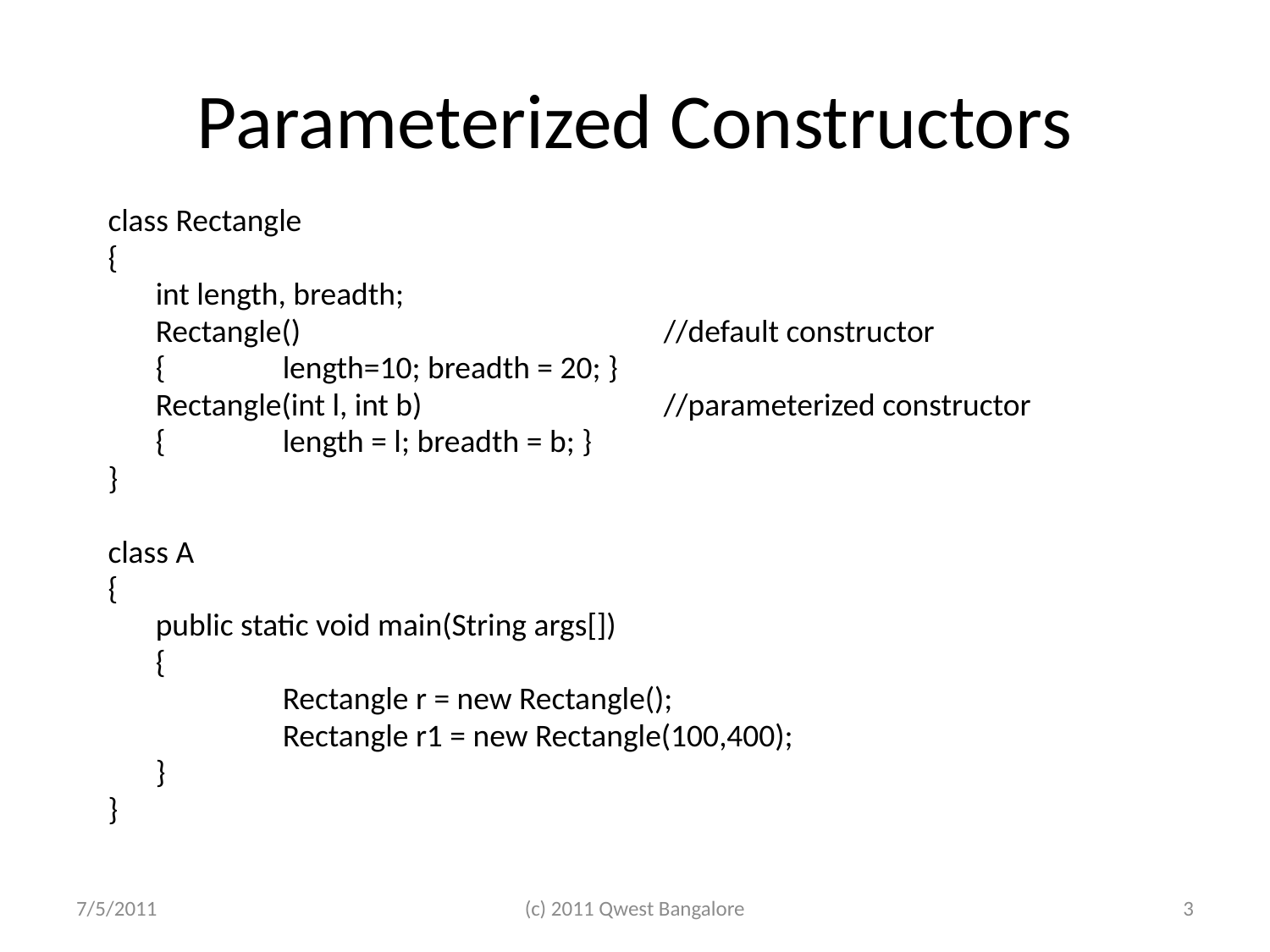

# Parameterized Constructors
class Rectangle
{
	int length, breadth;
	Rectangle()			//default constructor
	{	length=10; breadth = 20; }
	Rectangle(int l, int b)		//parameterized constructor
	{	length = l; breadth = b; }
}

class A
{
	public static void main(String args[])
	{
		Rectangle r = new Rectangle();
		Rectangle r1 = new Rectangle(100,400);
	}
}
7/5/2011
(c) 2011 Qwest Bangalore
3